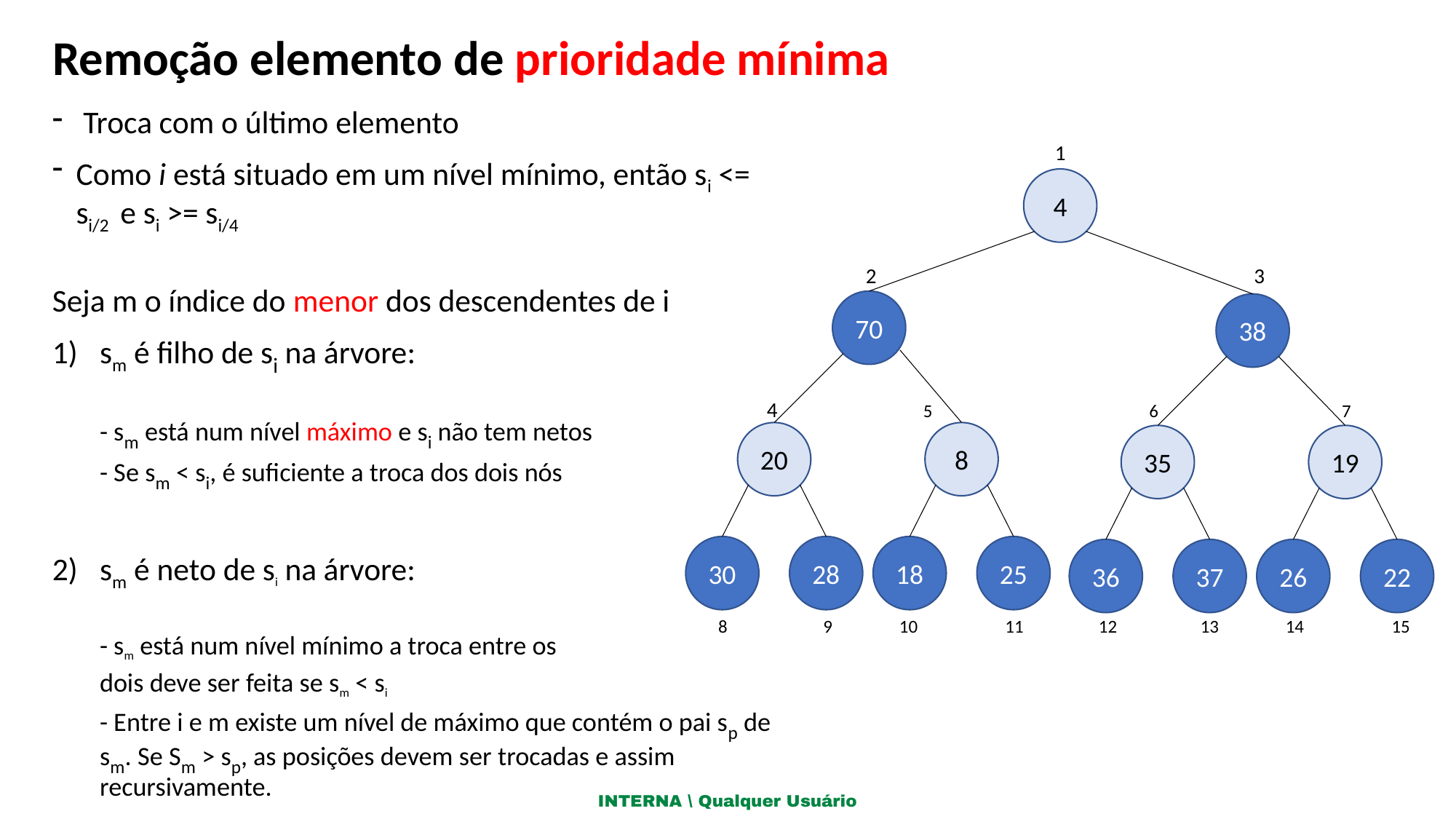

Remoção elemento de prioridade mínima
 Troca com o último elemento
Como i está situado em um nível mínimo, então si <= si/2  e si >= si/4

Seja m o índice do menor dos descendentes de i
sm é filho de si na árvore:

- sm está num nível máximo e si não tem netos
- Se sm < si, é suficiente a troca dos dois nós

sm é neto de si na árvore:

- sm está num nível mínimo a troca entre os
dois deve ser feita se sm < si
- Entre i e m existe um nível de máximo que contém o pai sp de sm. Se Sm > sp, as posições devem ser trocadas e assim recursivamente.

1
4
   2                                                                                3
70
38
  4                                   5                                                    6                                            7
20
8
35
19
30
28
18
25
36
37
26
22
  8                       9                10                     11                  12                    13                14                     15